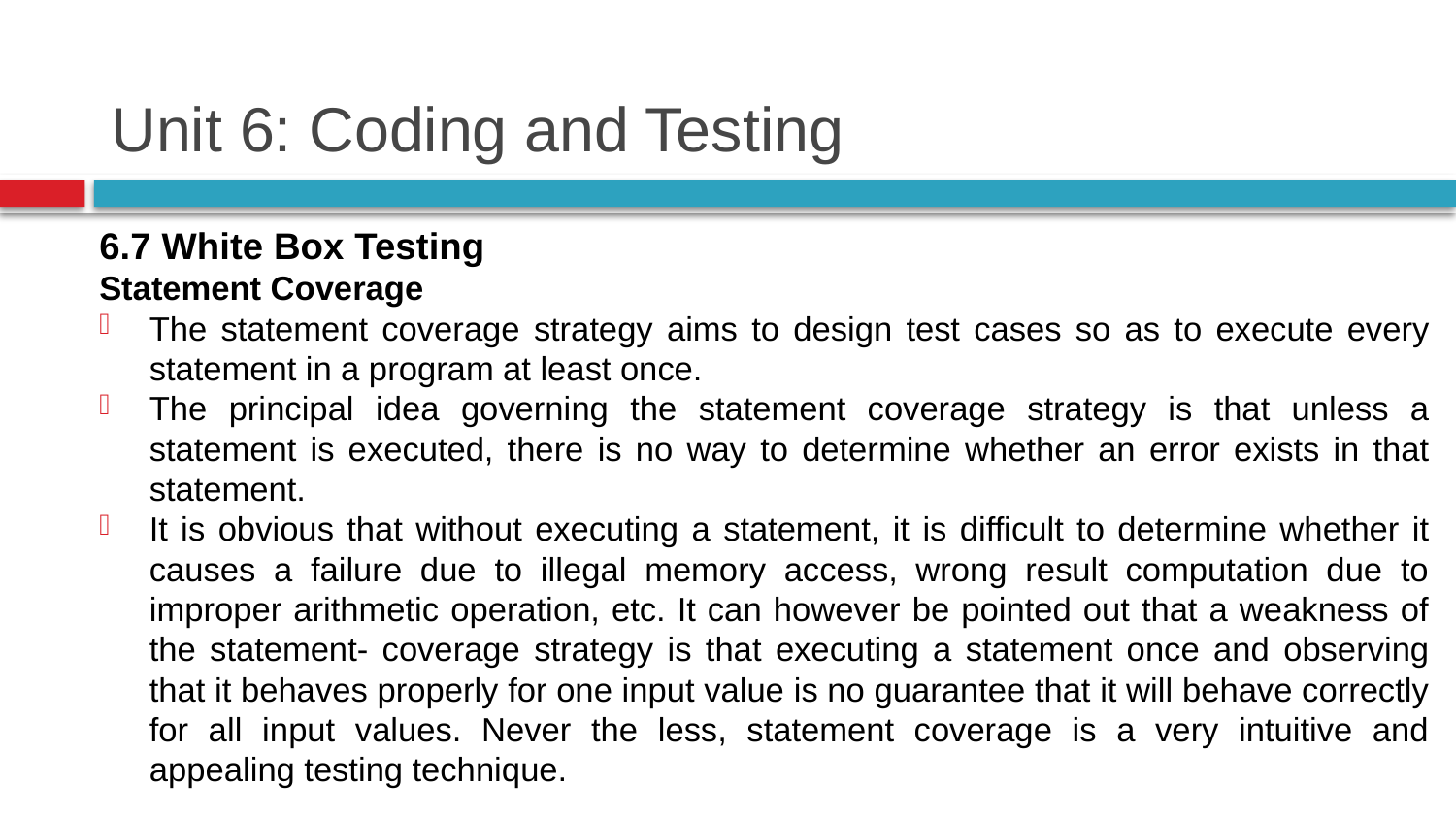

# Unit 6: Coding and Testing
6.7 White Box Testing
Statement Coverage
The statement coverage strategy aims to design test cases so as to execute every statement in a program at least once.
The principal idea governing the statement coverage strategy is that unless a statement is executed, there is no way to determine whether an error exists in that statement.
It is obvious that without executing a statement, it is difficult to determine whether it causes a failure due to illegal memory access, wrong result computation due to improper arithmetic operation, etc. It can however be pointed out that a weakness of the statement- coverage strategy is that executing a statement once and observing that it behaves properly for one input value is no guarantee that it will behave correctly for all input values. Never the less, statement coverage is a very intuitive and appealing testing technique.